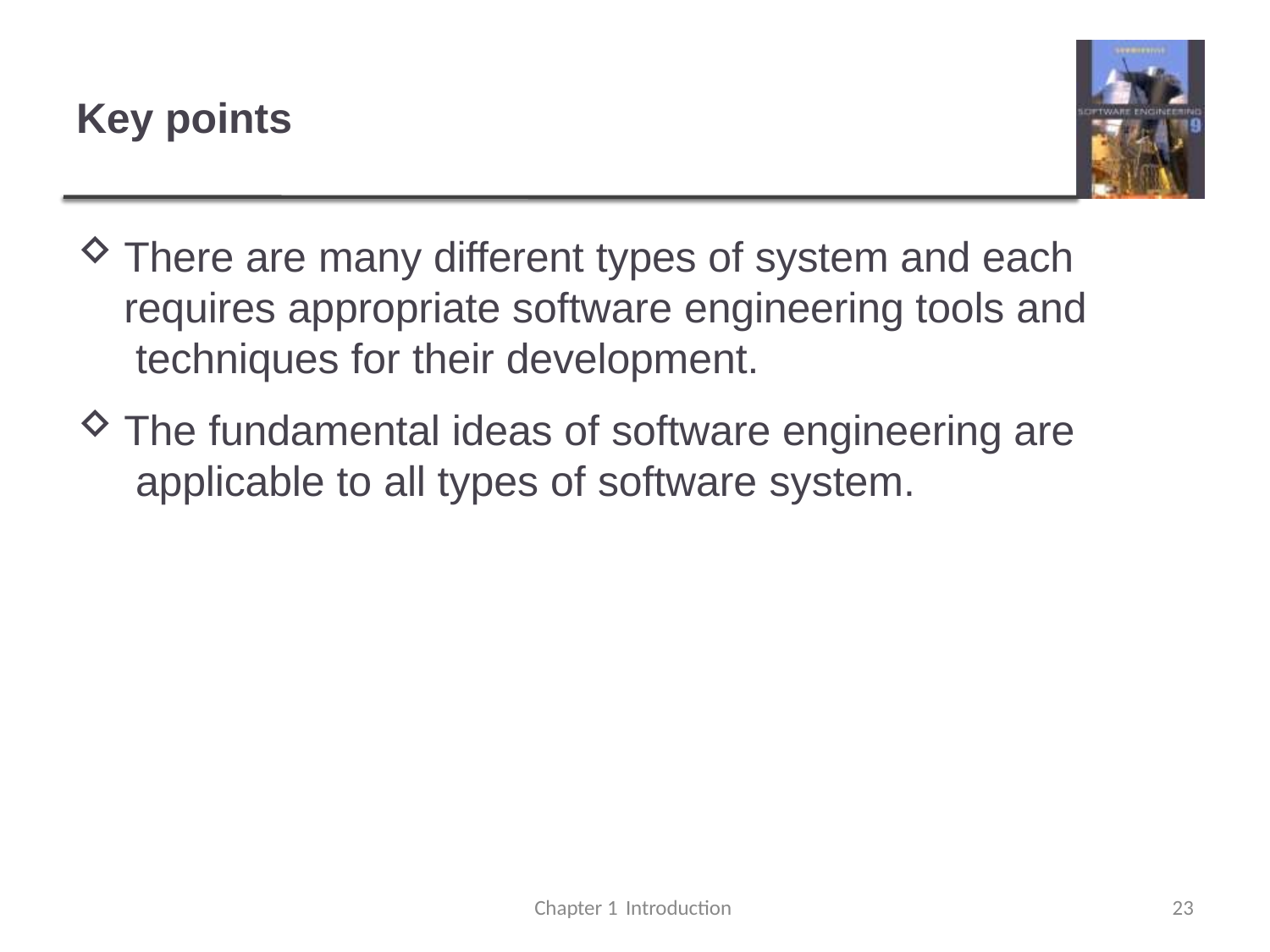

Key points

There are many different types of system and each  requires appropriate software engineering tools and  techniques for their development.
The fundamental ideas of software engineering are  applicable to all types of software system.
Chapter 1 Introduction
23